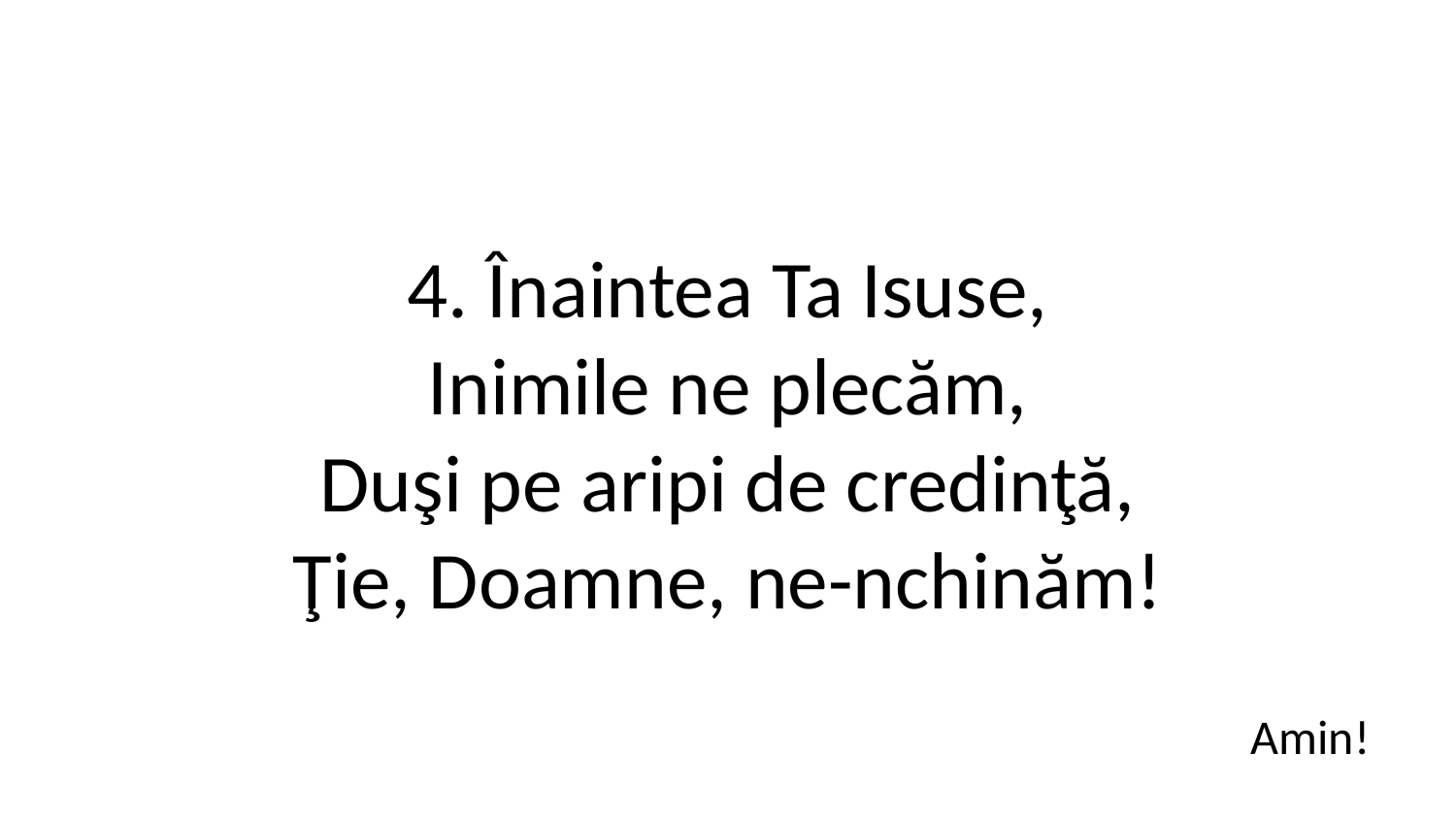

4. Înaintea Ta Isuse,
Inimile ne plecăm,
Duşi pe aripi de credinţă,
Ţie, Doamne, ne-nchinăm!

Amin!